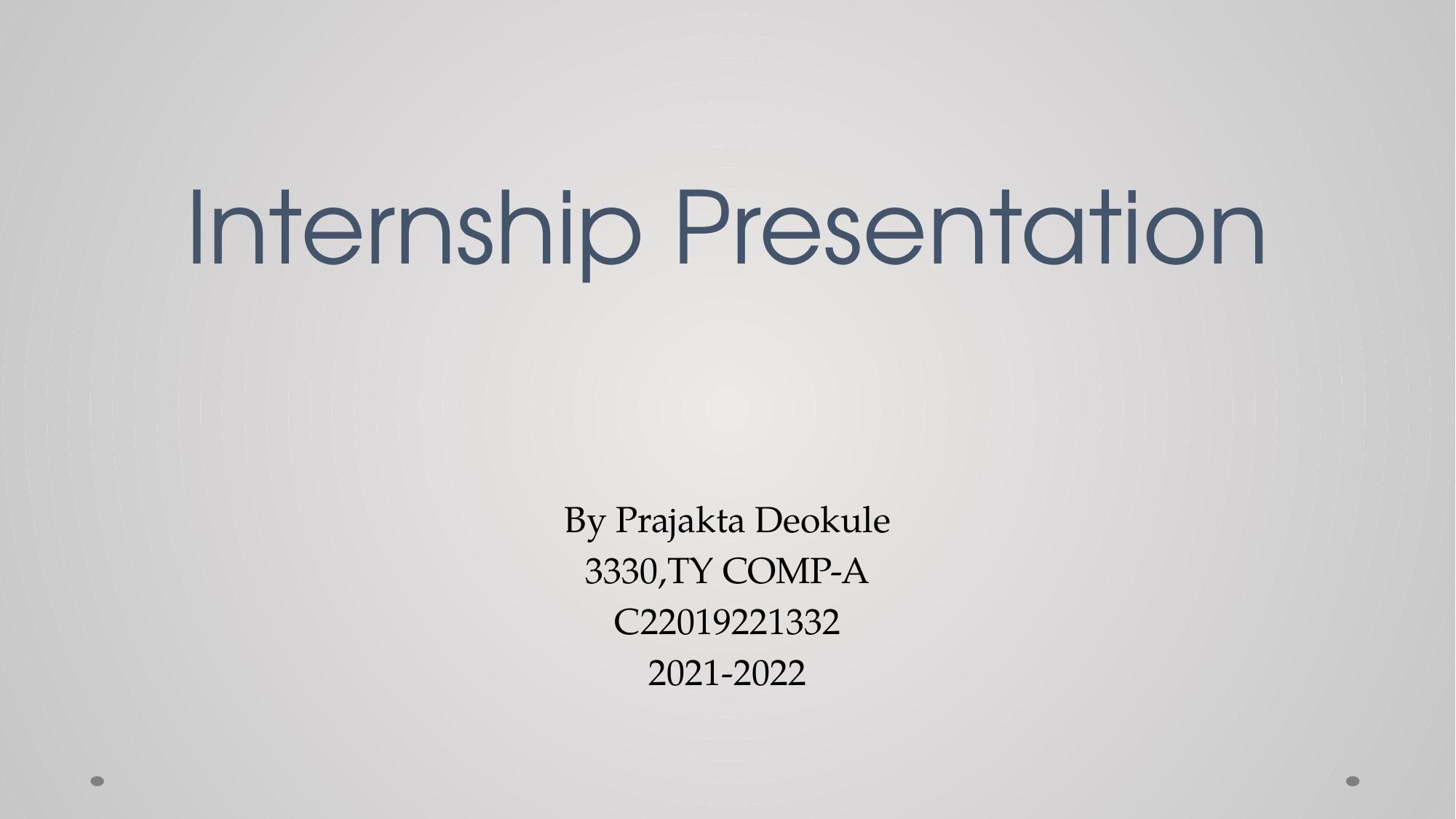

# Internship Presentation
By Prajakta Deokule
3330,TY COMP-A
C22019221332
2021-2022